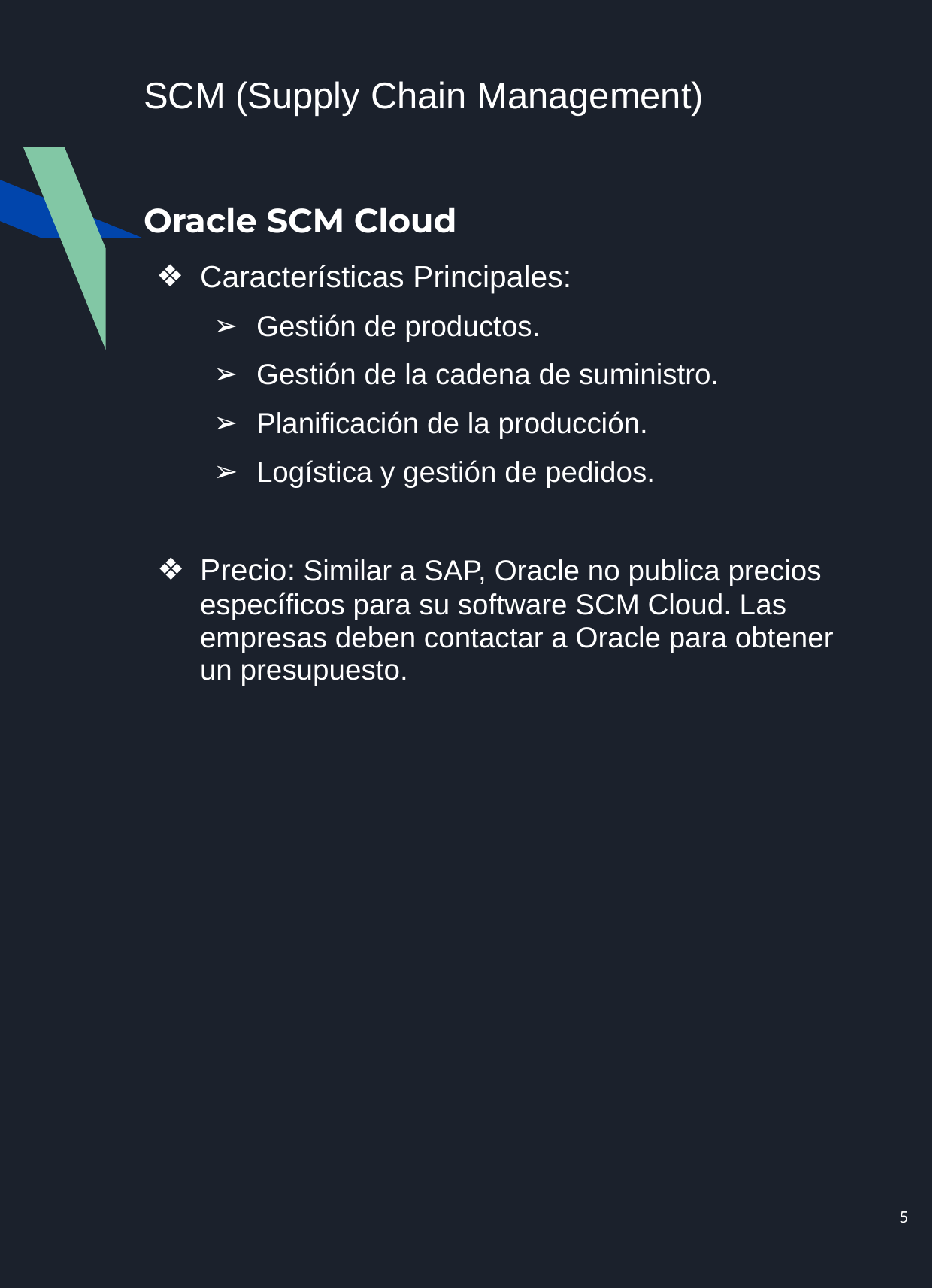

# SCM (Supply Chain Management)
Oracle SCM Cloud
Características Principales:
Gestión de productos.
Gestión de la cadena de suministro.
Planificación de la producción.
Logística y gestión de pedidos.

Precio: Similar a SAP, Oracle no publica precios específicos para su software SCM Cloud. Las empresas deben contactar a Oracle para obtener un presupuesto.

5